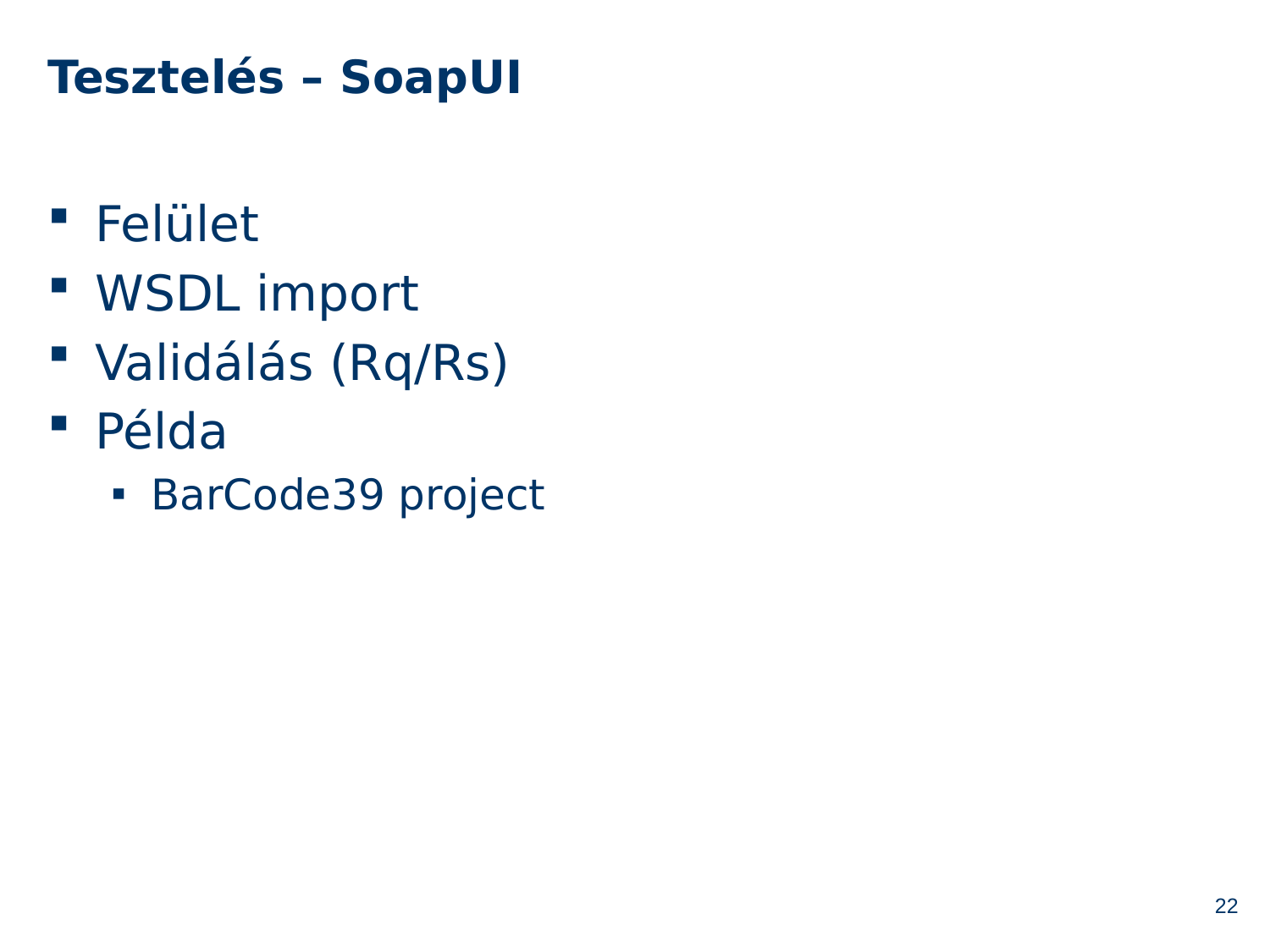

# Tesztelés – SoapUI
Felület
WSDL import
Validálás (Rq/Rs)
Példa
BarCode39 project
22